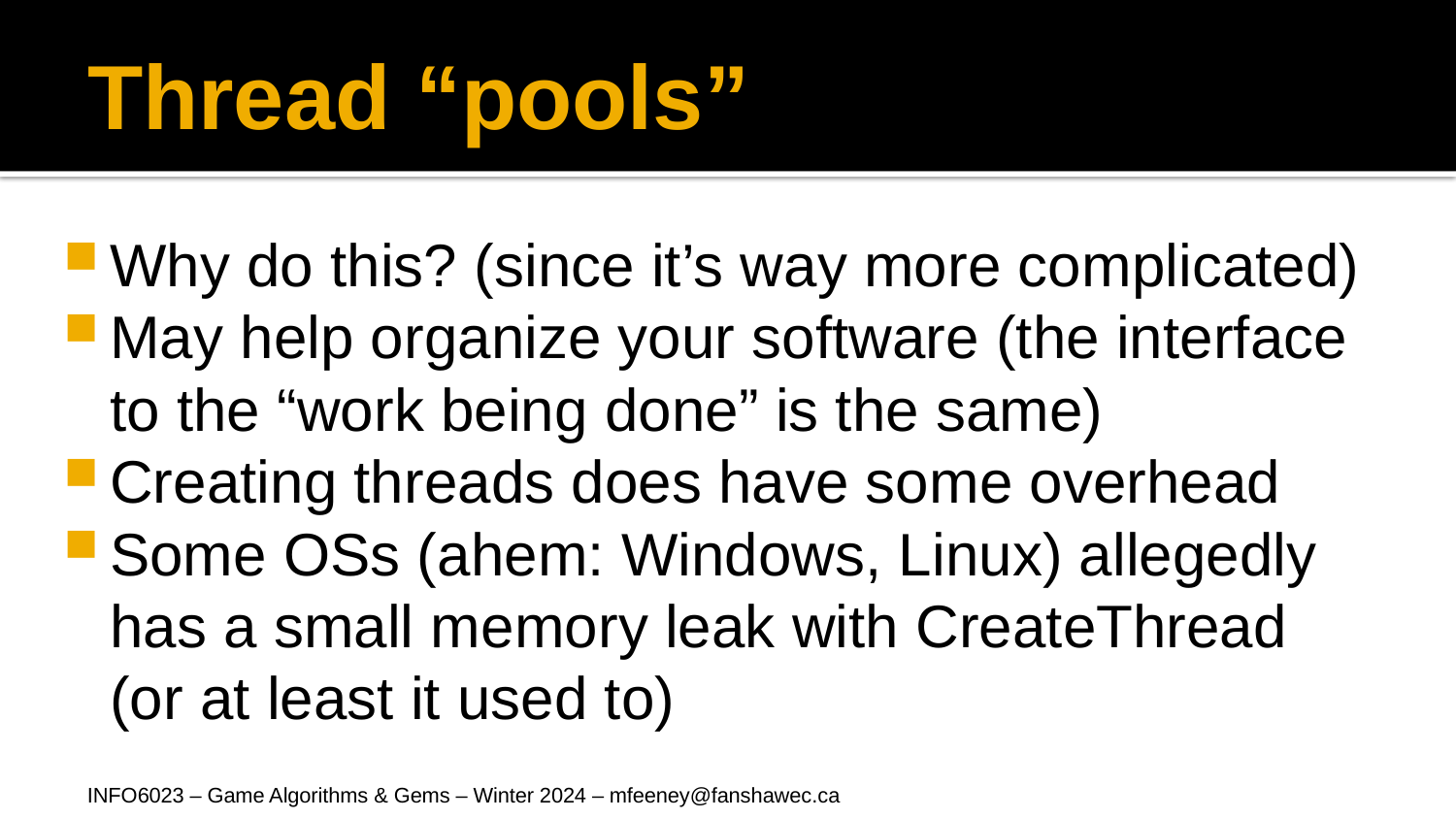

# Thread “pools”
Why do this? (since it’s way more complicated)
May help organize your software (the interface to the “work being done” is the same)
Creating threads does have some overhead
Some OSs (ahem: Windows, Linux) allegedly has a small memory leak with CreateThread (or at least it used to)